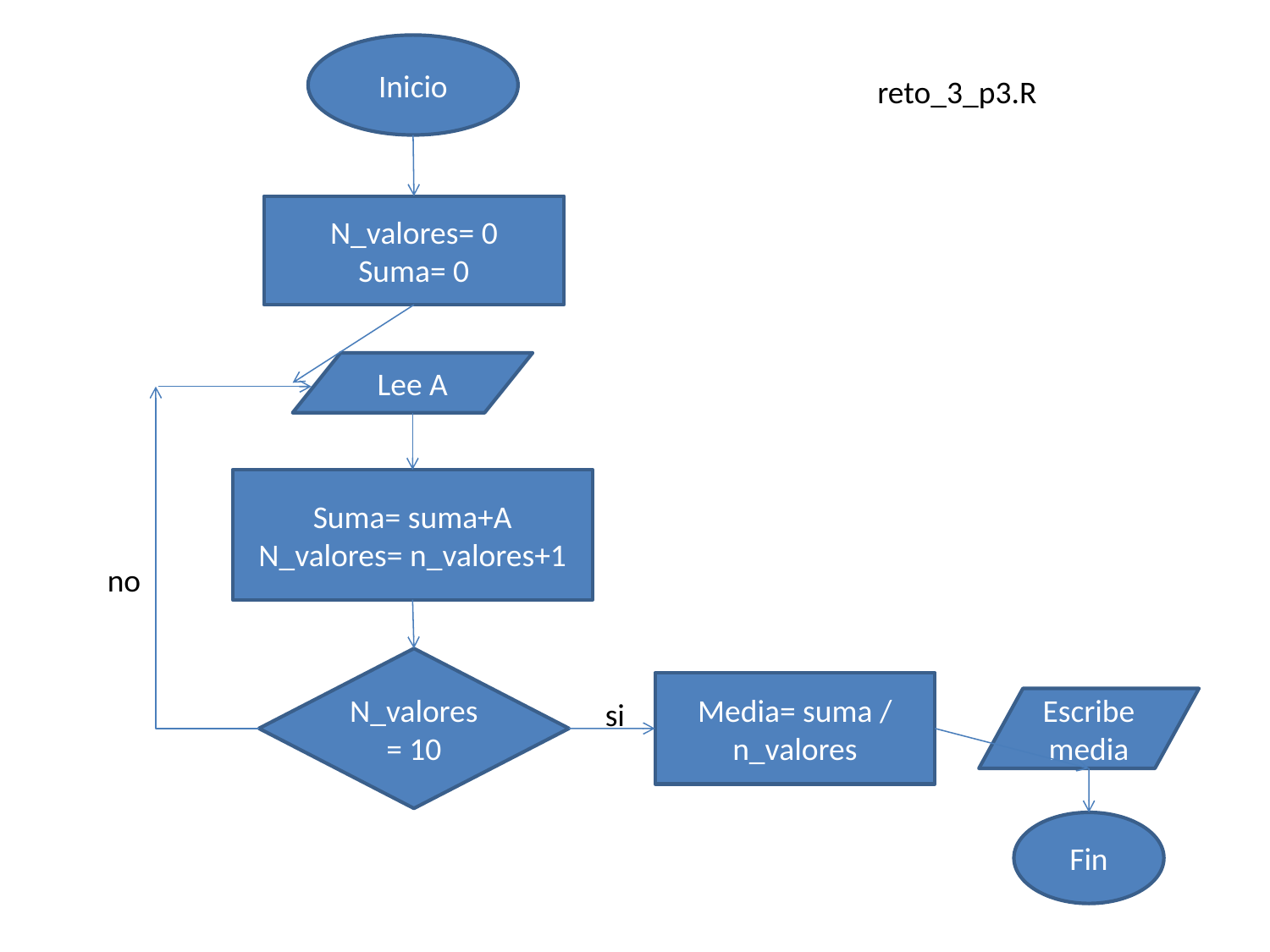

Inicio
reto_3_p3.R
N_valores= 0
Suma= 0
Lee A
Suma= suma+A
N_valores= n_valores+1
no
N_valores = 10
Media= suma / n_valores
si
Escribe media
Fin